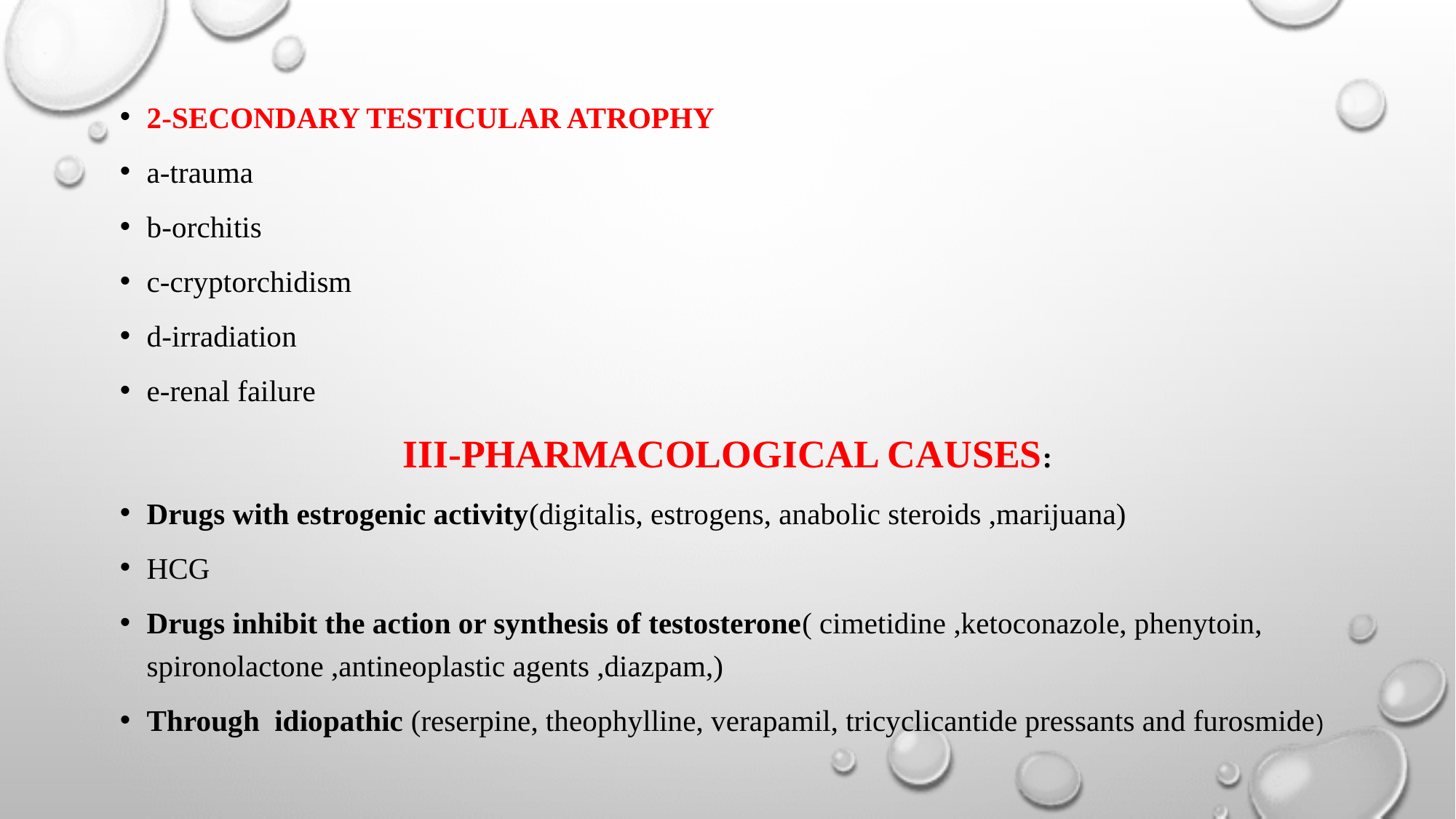

#
2-Secondary testicular atrophy
a-trauma
b-orchitis
c-cryptorchidism
d-irradiation
e-renal failure
III-PHARMACOLOGICAL CAUSES:
Drugs with estrogenic activity(digitalis, estrogens, anabolic steroids ,marijuana)
HCG
Drugs inhibit the action or synthesis of testosterone( cimetidine ,ketoconazole, phenytoin, spironolactone ,antineoplastic agents ,diazpam,)
Through  idiopathic (reserpine, theophylline, verapamil, tricyclicantide pressants and furosmide)